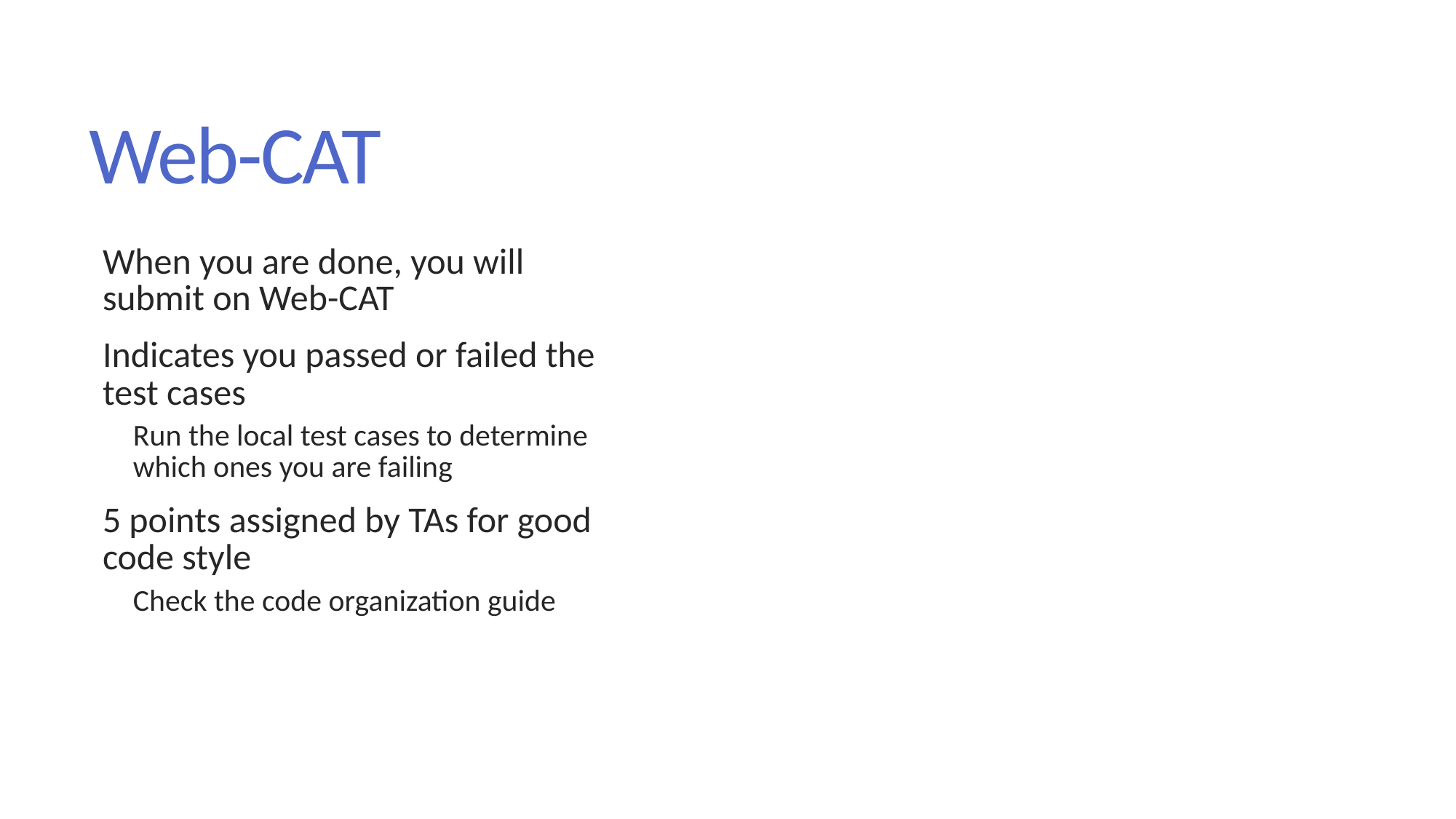

# Web-CAT
When you are done, you will submit on Web-CAT
Indicates you passed or failed the test cases
Run the local test cases to determine which ones you are failing
5 points assigned by TAs for good code style
Check the code organization guide